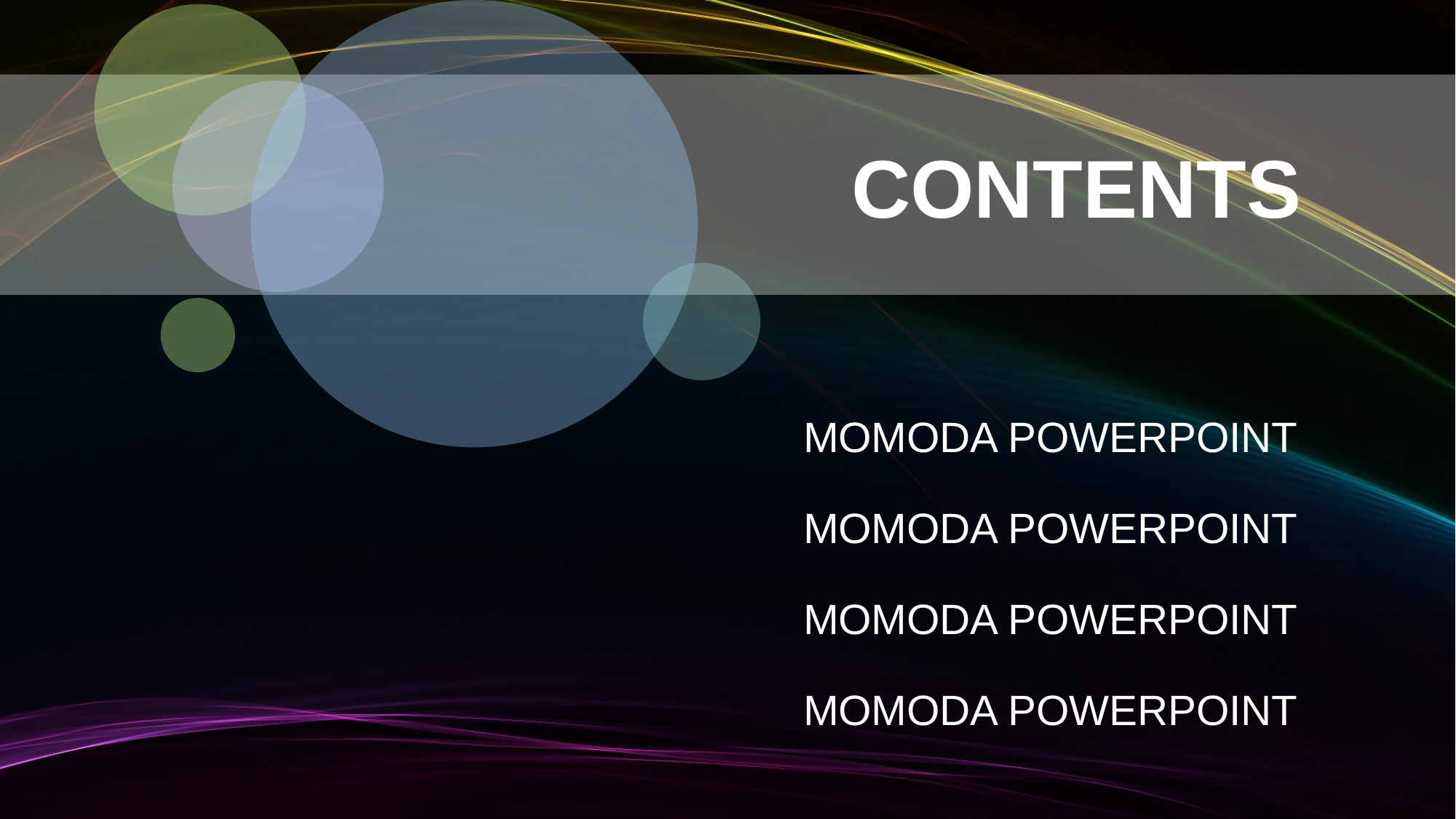

CONTENTS

MOMODA POWERPOINT
MOMODA POWERPOINT
MOMODA POWERPOINT
MOMODA POWERPOINT